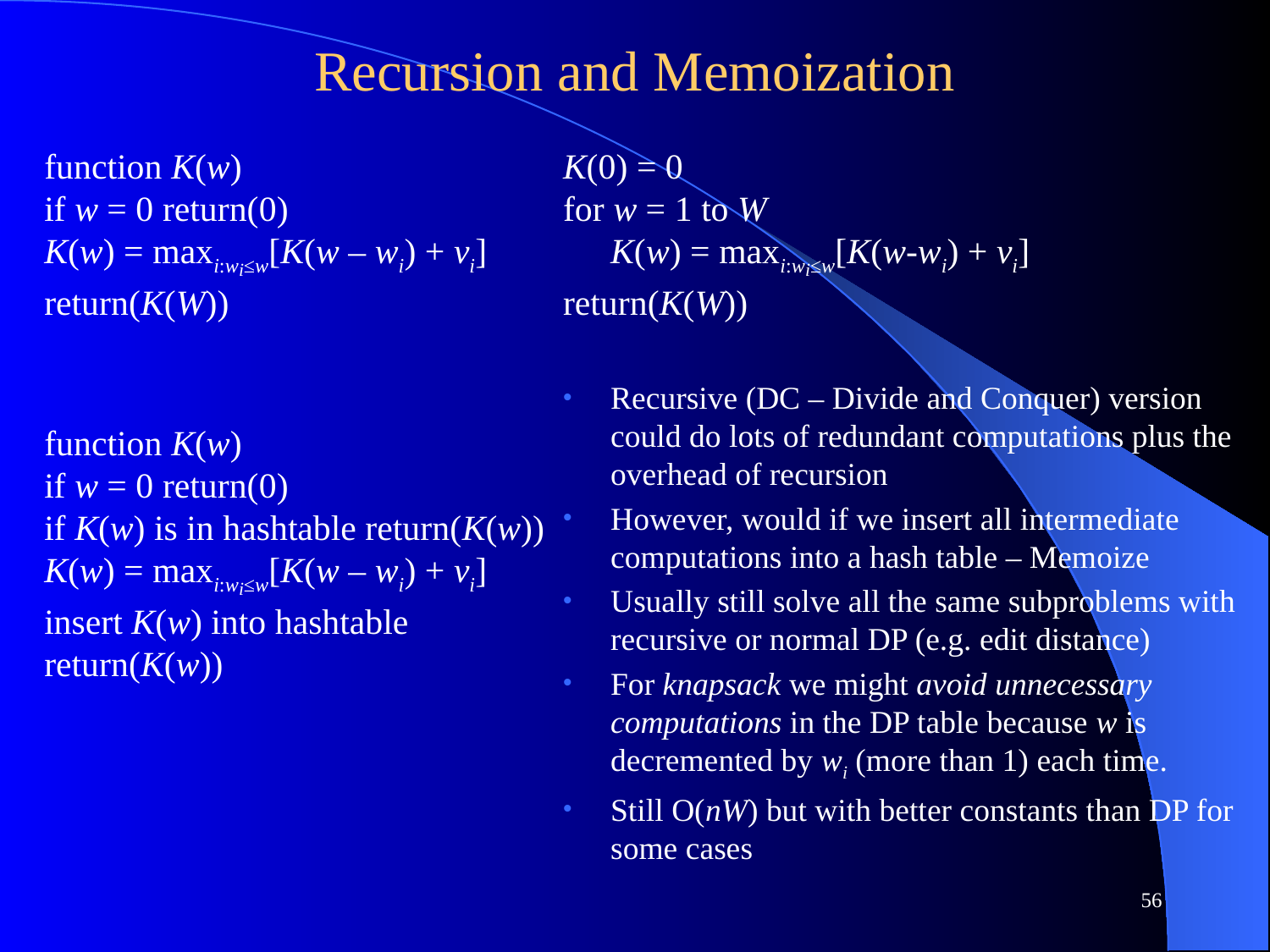

# Recursion and Memoization
function K(w)
if w = 0 return(0)
K(w) = maxi:wi≤w[K(w – wi) + vi]
return(K(W))

function K(w)
if w = 0 return(0)
if K(w) is in hashtable return(K(w))
K(w) = maxi:wi≤w[K(w – wi) + vi]
insert K(w) into hashtable
return(K(w))

K(0) = 0
for w = 1 to W
	K(w) = maxi:wi≤w[K(w-wi) + vi]
return(K(W))

Recursive (DC – Divide and Conquer) version could do lots of redundant computations plus the overhead of recursion
However, would if we insert all intermediate computations into a hash table – Memoize
Usually still solve all the same subproblems with recursive or normal DP (e.g. edit distance)
For knapsack we might avoid unnecessary computations in the DP table because w is decremented by wi (more than 1) each time.
Still O(nW) but with better constants than DP for some cases

56